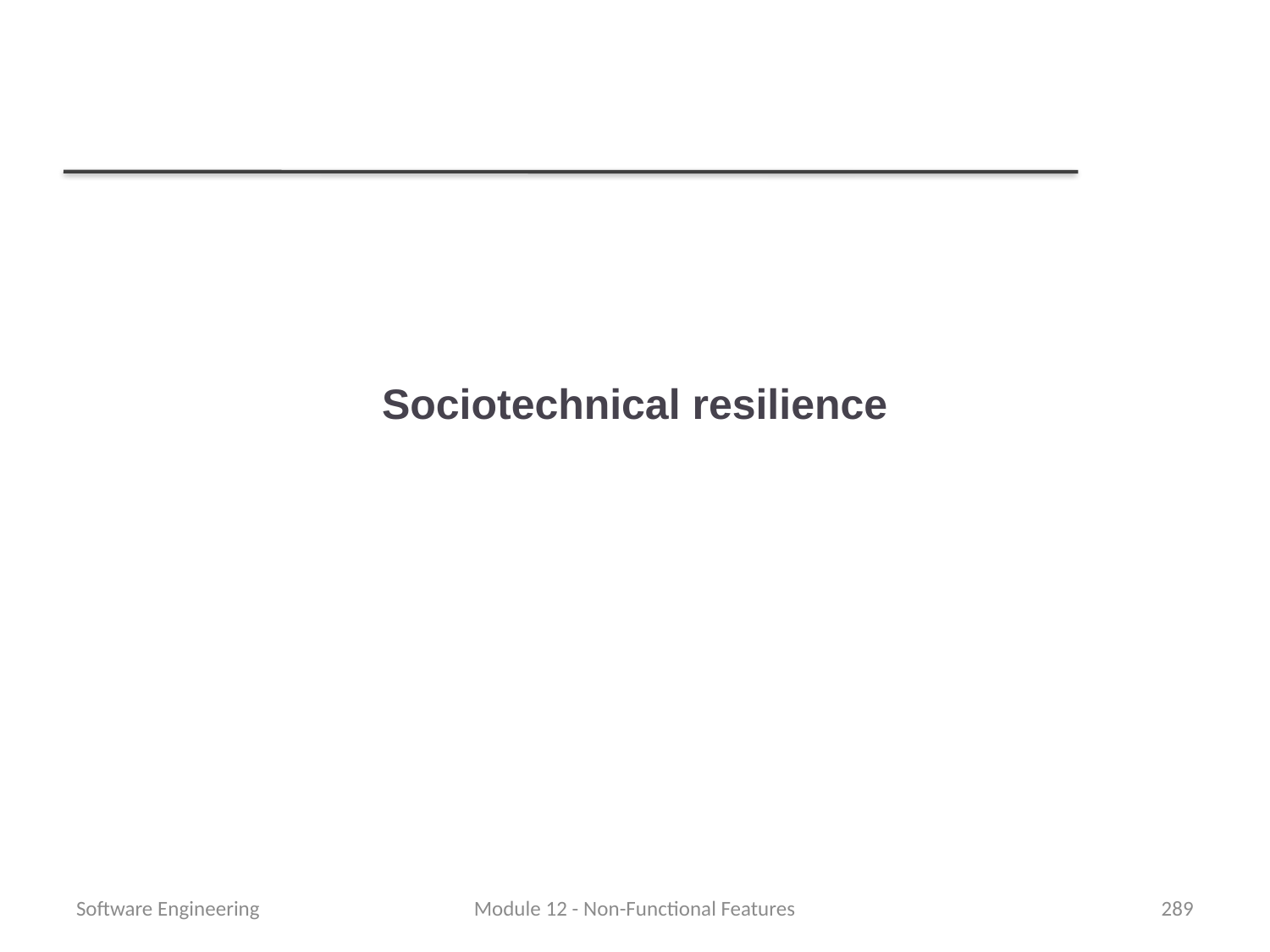

# Sociotechnical resilience
Software Engineering
Module 12 - Non-Functional Features
289